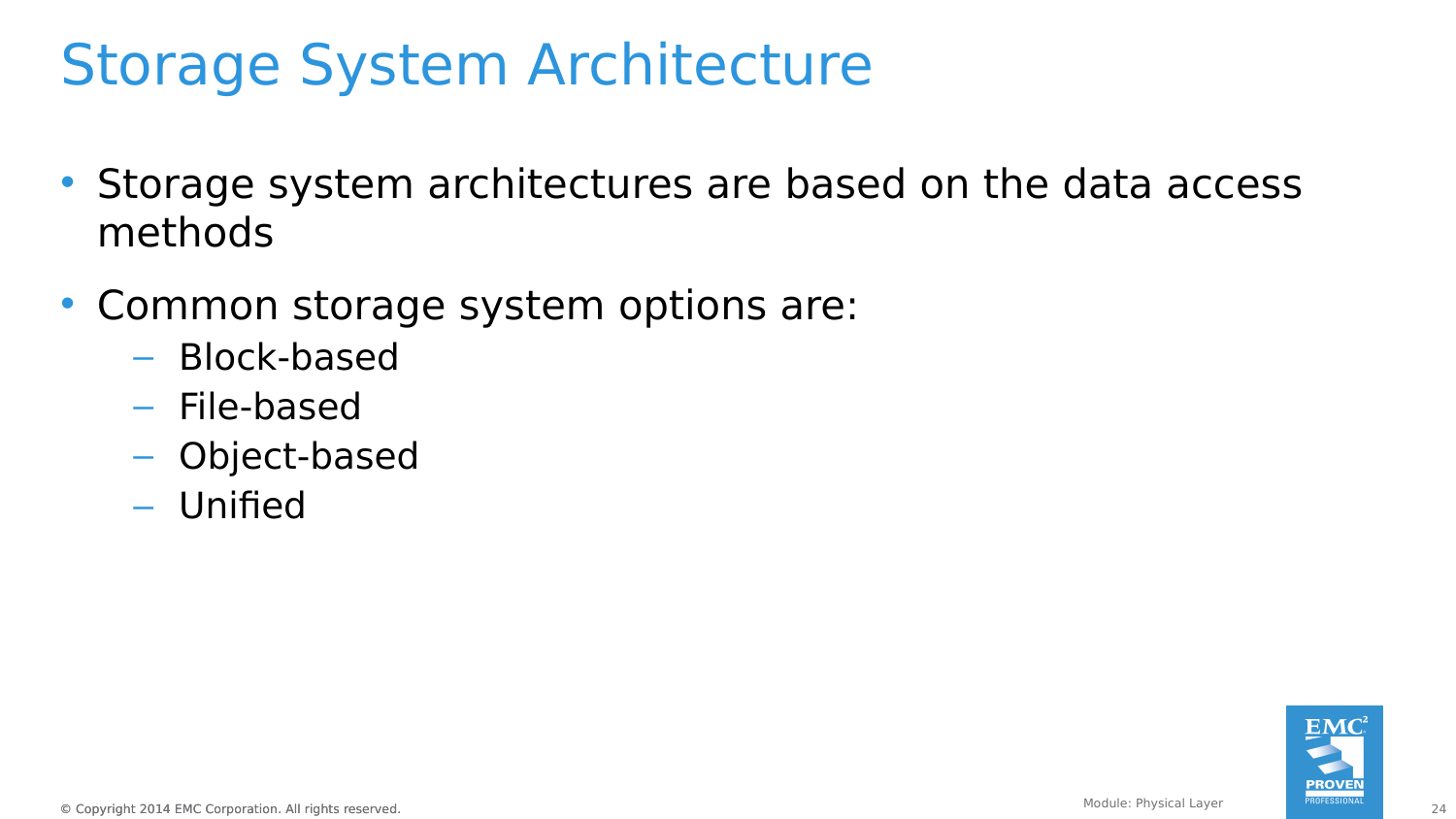

# Storage System Architecture
Storage system architectures are based on the data access methods
Common storage system options are:
Block-based
File-based
Object-based
Unified
Module: Physical Layer